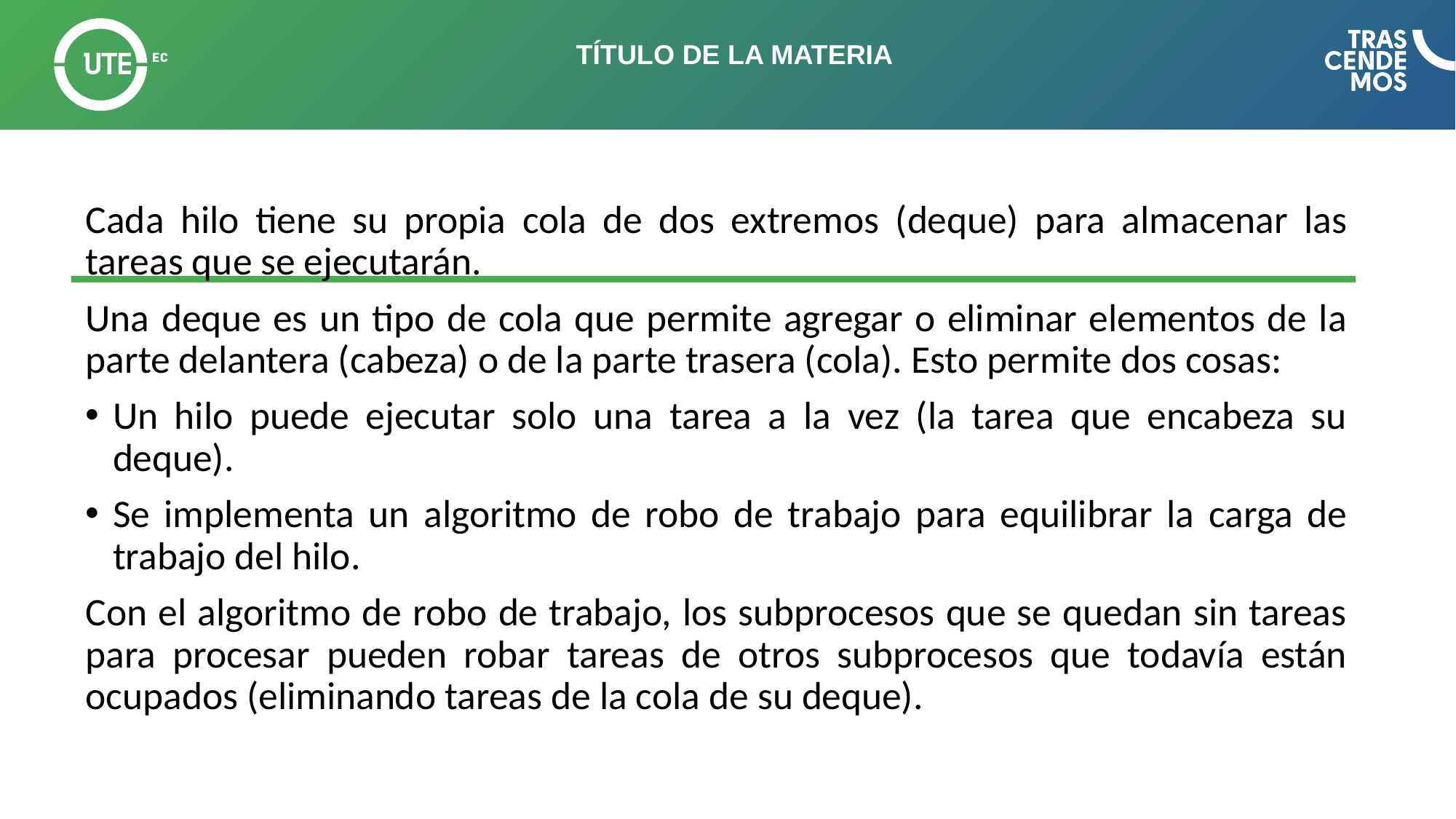

Cada hilo tiene su propia cola de dos extremos (deque) para almacenar las tareas que se ejecutarán.
Una deque es un tipo de cola que permite agregar o eliminar elementos de la parte delantera (cabeza) o de la parte trasera (cola). Esto permite dos cosas:
Un hilo puede ejecutar solo una tarea a la vez (la tarea que encabeza su deque).
Se implementa un algoritmo de robo de trabajo para equilibrar la carga de trabajo del hilo.
Con el algoritmo de robo de trabajo, los subprocesos que se quedan sin tareas para procesar pueden robar tareas de otros subprocesos que todavía están ocupados (eliminando tareas de la cola de su deque).